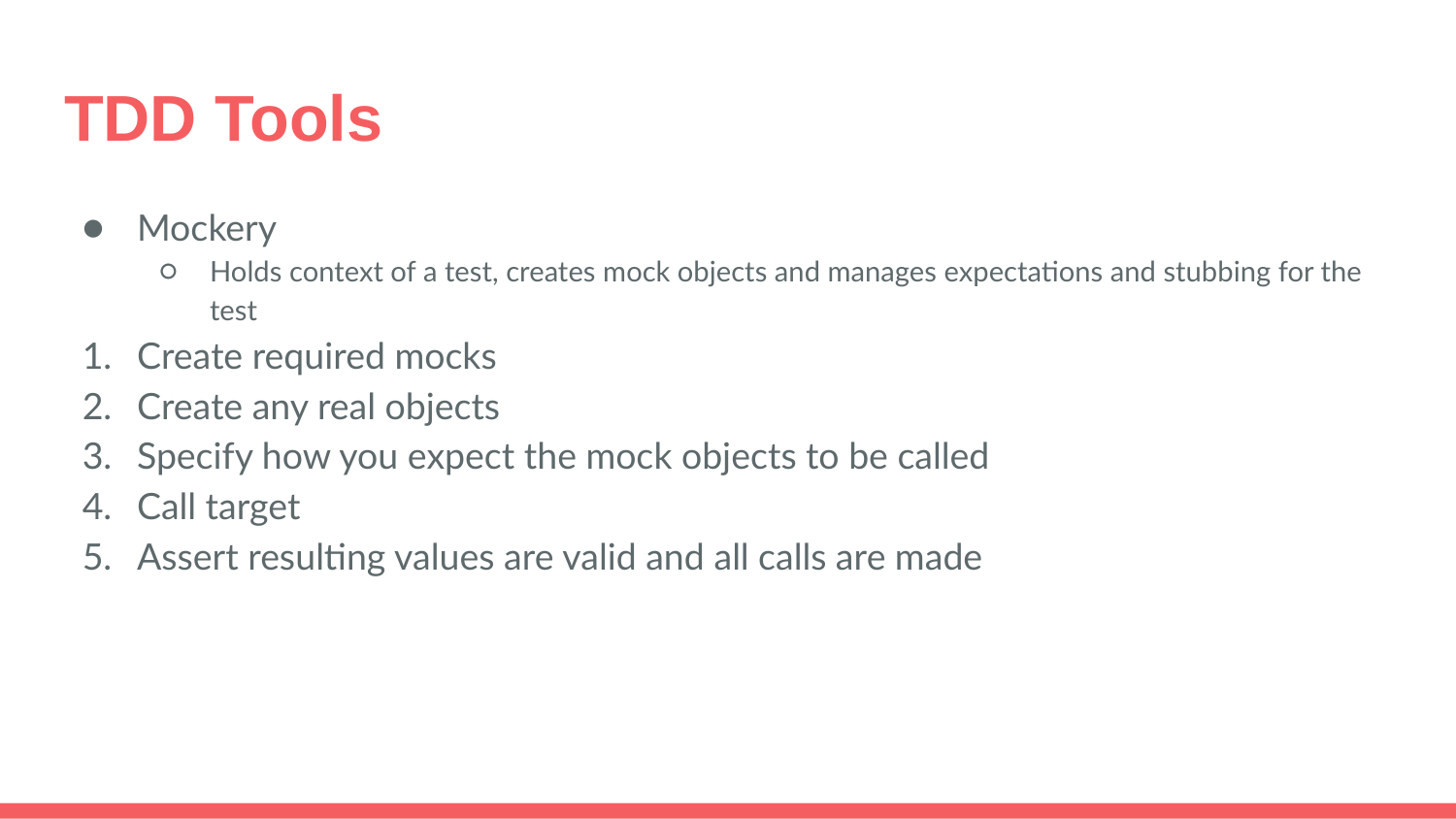

# TDD Tools
Mockery
Holds context of a test, creates mock objects and manages expectations and stubbing for the test
Create required mocks
Create any real objects
Specify how you expect the mock objects to be called
Call target
Assert resulting values are valid and all calls are made